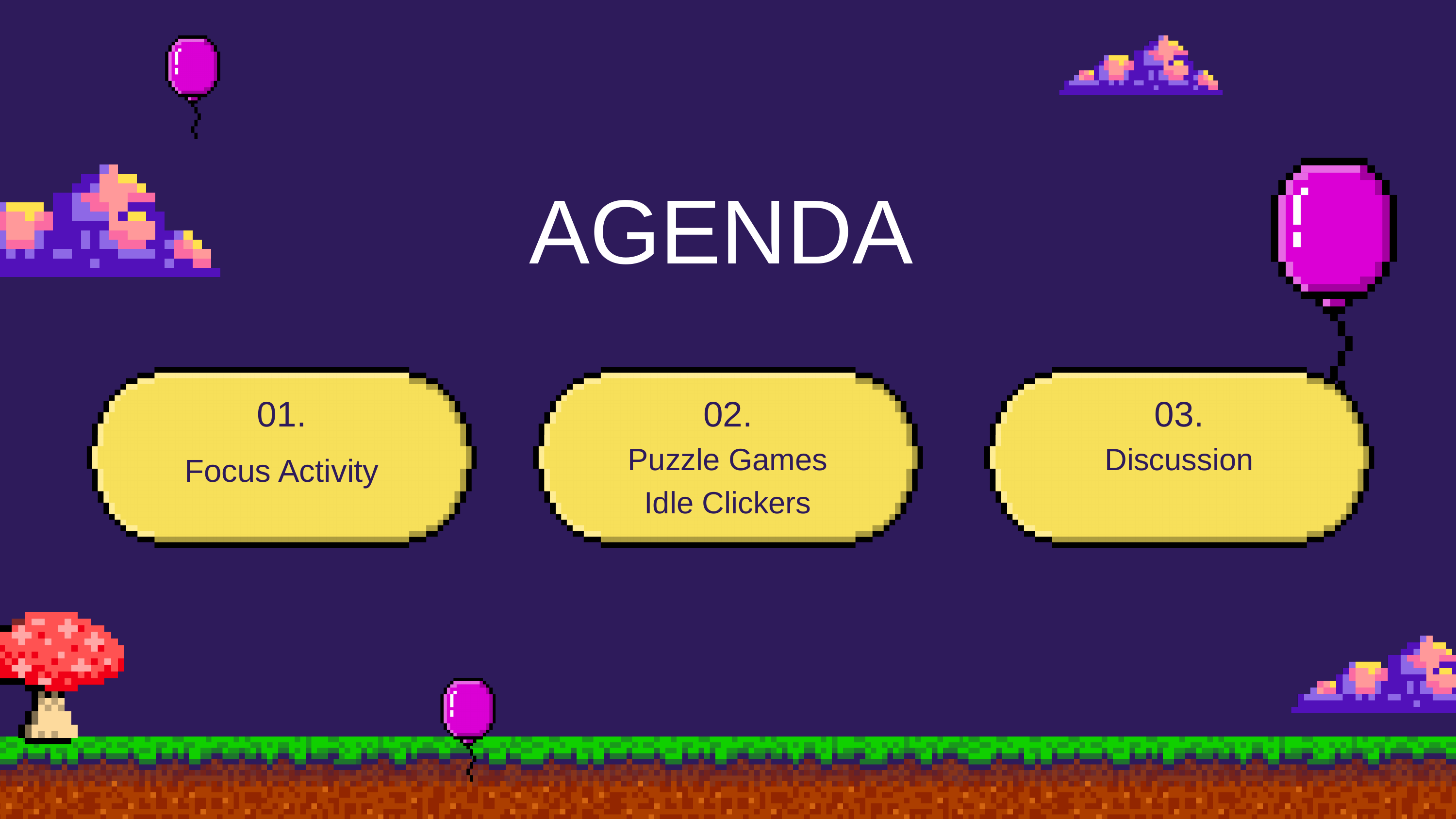

AGENDA

01.
02.
03.
Puzzle Games
Idle Clickers
Discussion
Focus Activity